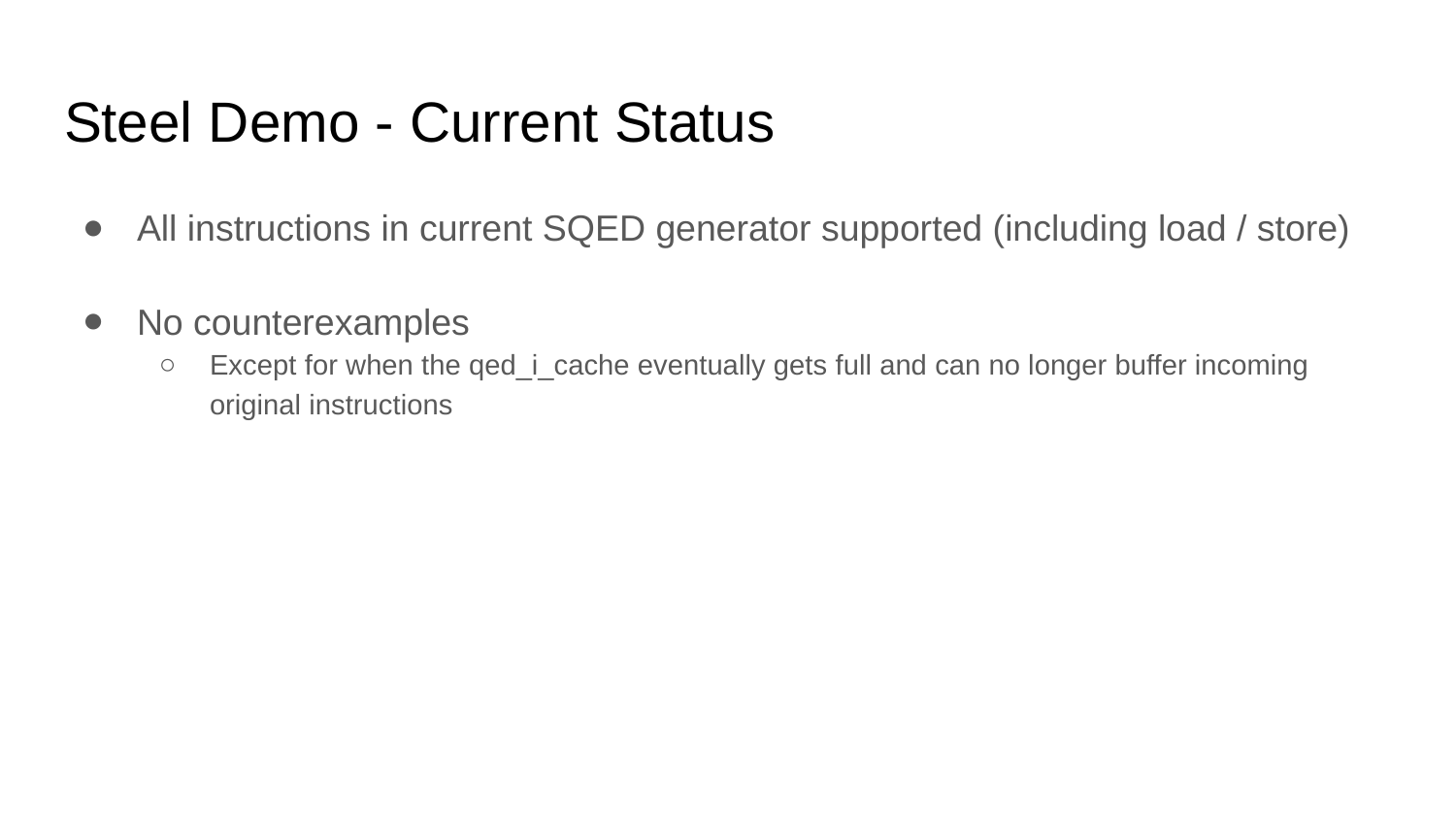

# Steel Demo - Current Status
All instructions in current SQED generator supported (including load / store)
No counterexamples
Except for when the qed_i_cache eventually gets full and can no longer buffer incoming original instructions